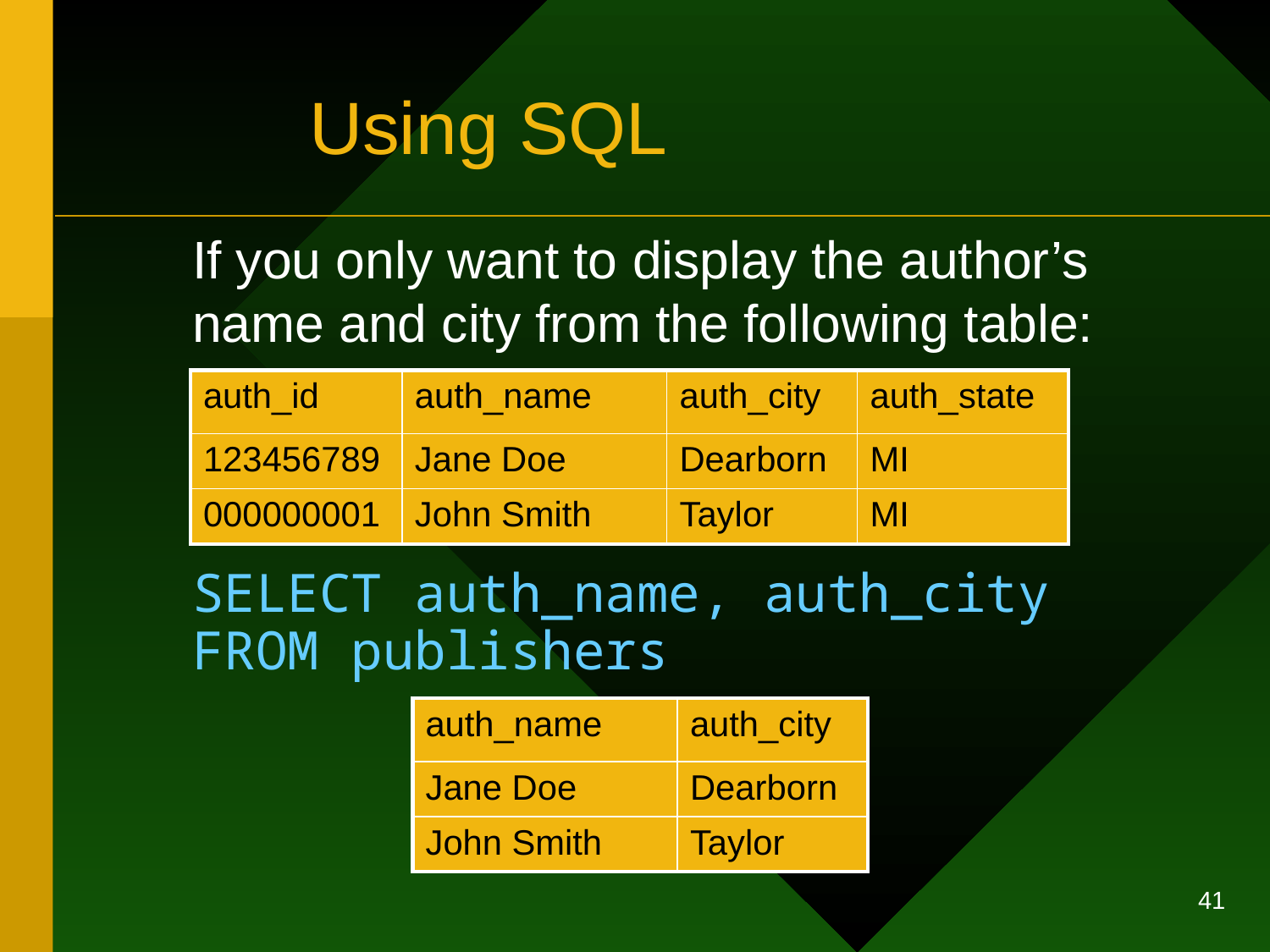

# Using SQL
If you only want to display the author’s name and city from the following table:
| auth\_id | auth\_name | auth\_city | auth\_state |
| --- | --- | --- | --- |
| 123456789 | Jane Doe | Dearborn | MI |
| 000000001 | John Smith | Taylor | MI |
SELECT auth_name, auth_city
FROM publishers
| auth\_name | auth\_city |
| --- | --- |
| Jane Doe | Dearborn |
| John Smith | Taylor |
41